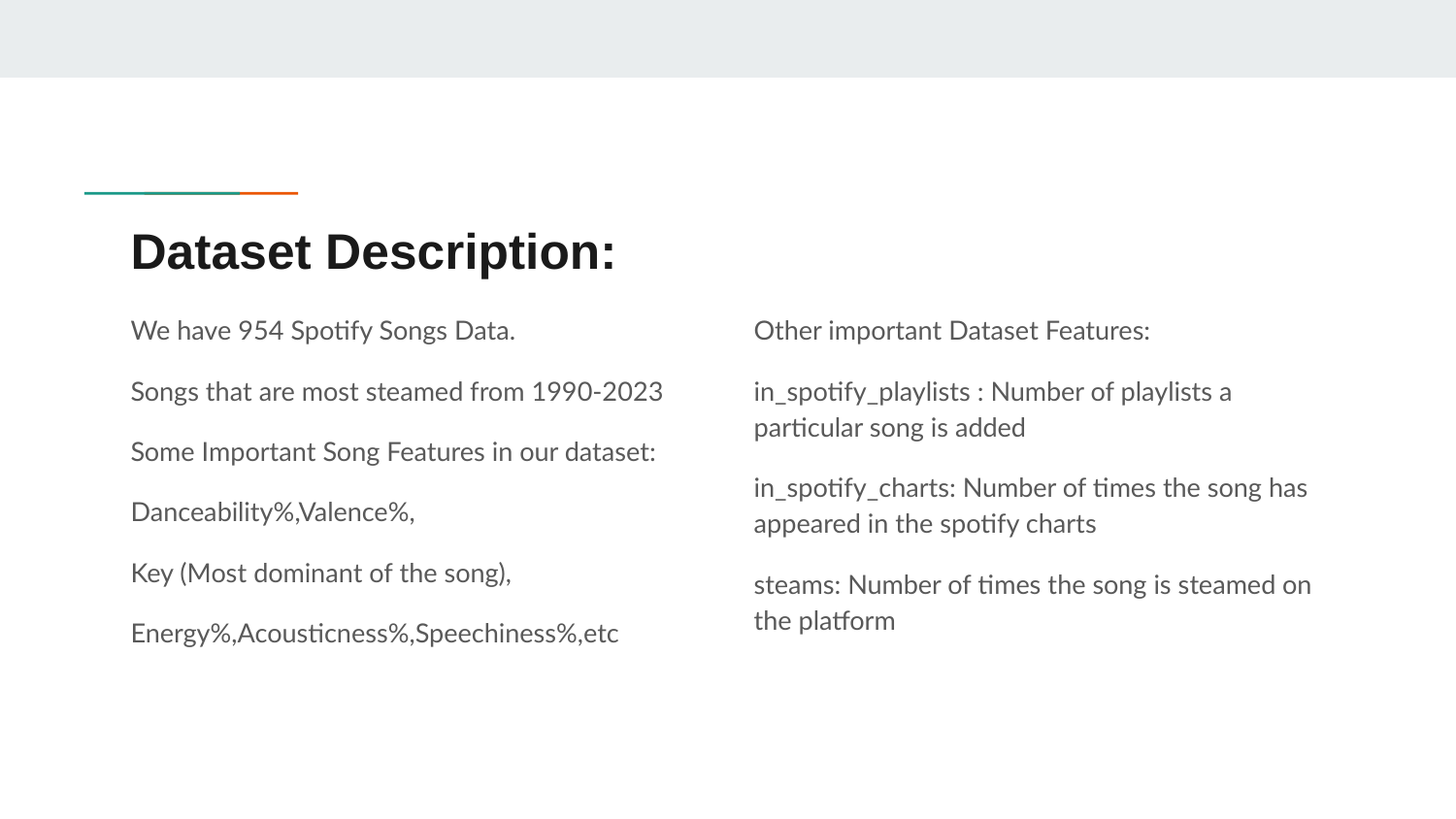

# Dataset Description:
We have 954 Spotify Songs Data.
Songs that are most steamed from 1990-2023
Some Important Song Features in our dataset:
Danceability%,Valence%,
Key (Most dominant of the song),
Energy%,Acousticness%,Speechiness%,etc

Other important Dataset Features:
in_spotify_playlists : Number of playlists a particular song is added
in_spotify_charts: Number of times the song has appeared in the spotify charts
steams: Number of times the song is steamed on the platform